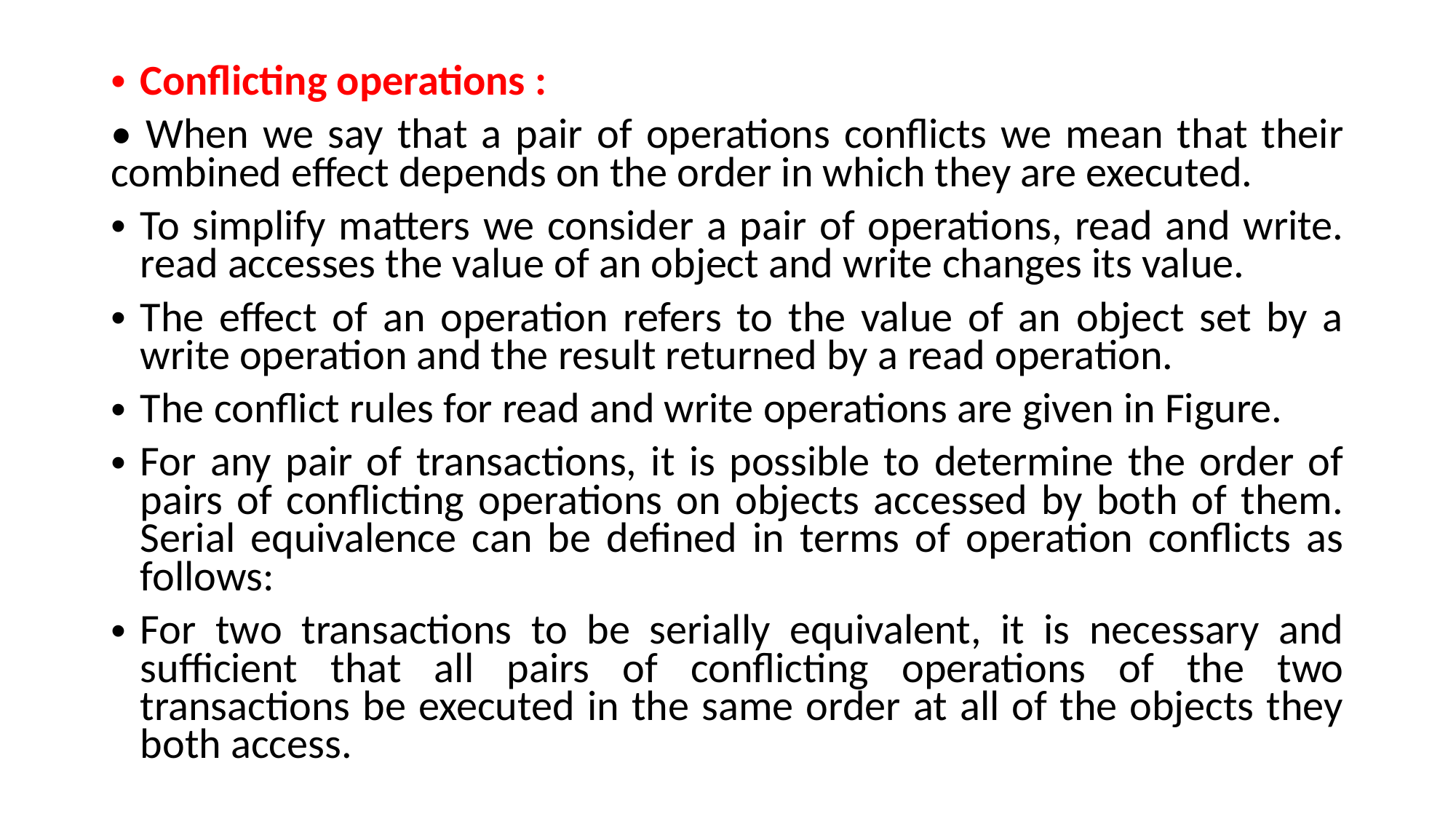

Conflicting operations :
• When we say that a pair of operations conflicts we mean that their combined effect depends on the order in which they are executed.
To simplify matters we consider a pair of operations, read and write. read accesses the value of an object and write changes its value.
The effect of an operation refers to the value of an object set by a write operation and the result returned by a read operation.
The conflict rules for read and write operations are given in Figure.
For any pair of transactions, it is possible to determine the order of pairs of conflicting operations on objects accessed by both of them. Serial equivalence can be defined in terms of operation conflicts as follows:
For two transactions to be serially equivalent, it is necessary and sufficient that all pairs of conflicting operations of the two transactions be executed in the same order at all of the objects they both access.